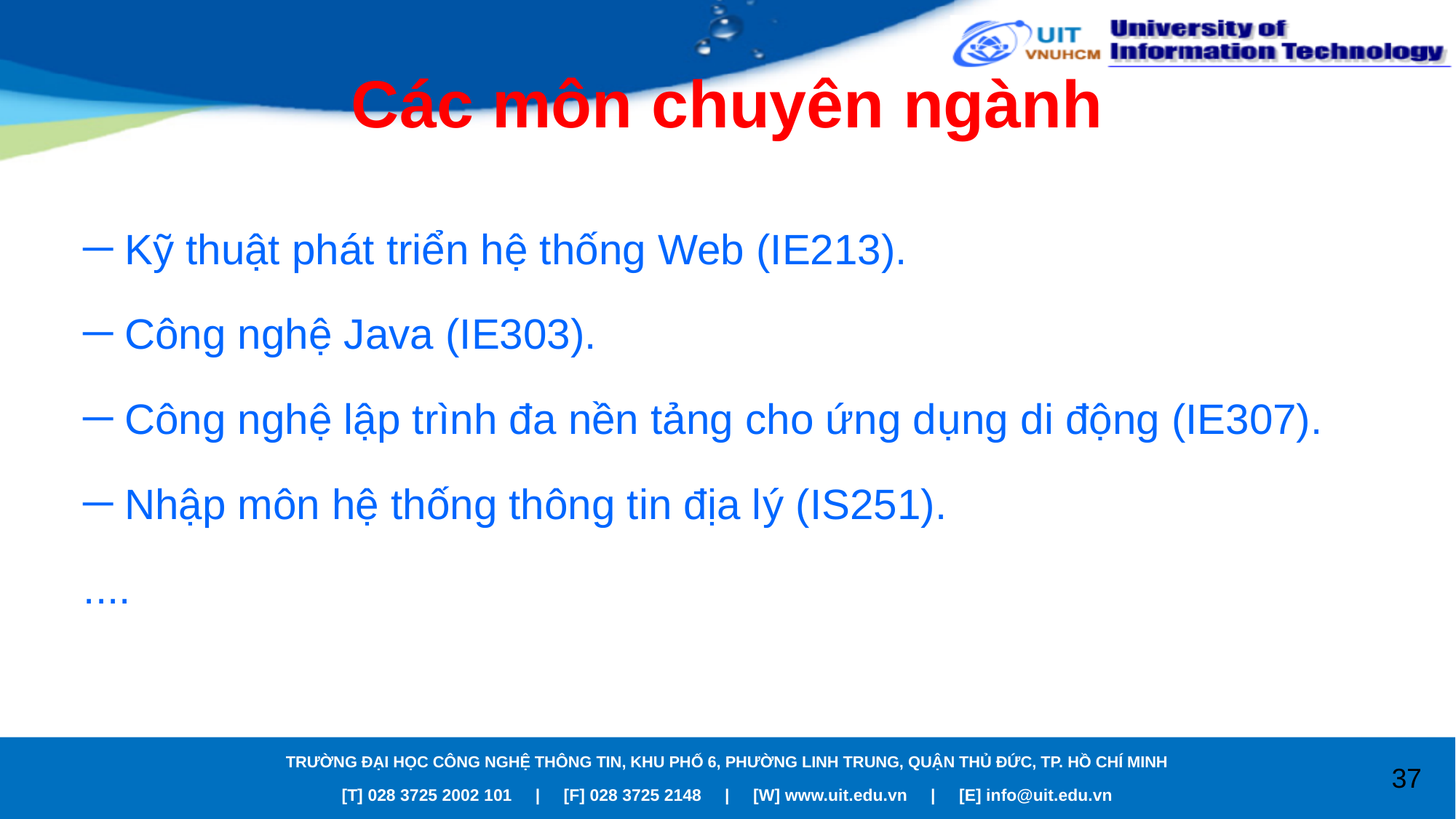

# Các môn chuyên ngành
Kỹ thuật phát triển hệ thống Web (IE213).
Công nghệ Java (IE303).
Công nghệ lập trình đa nền tảng cho ứng dụng di động (IE307).
Nhập môn hệ thống thông tin địa lý (IS251).
....